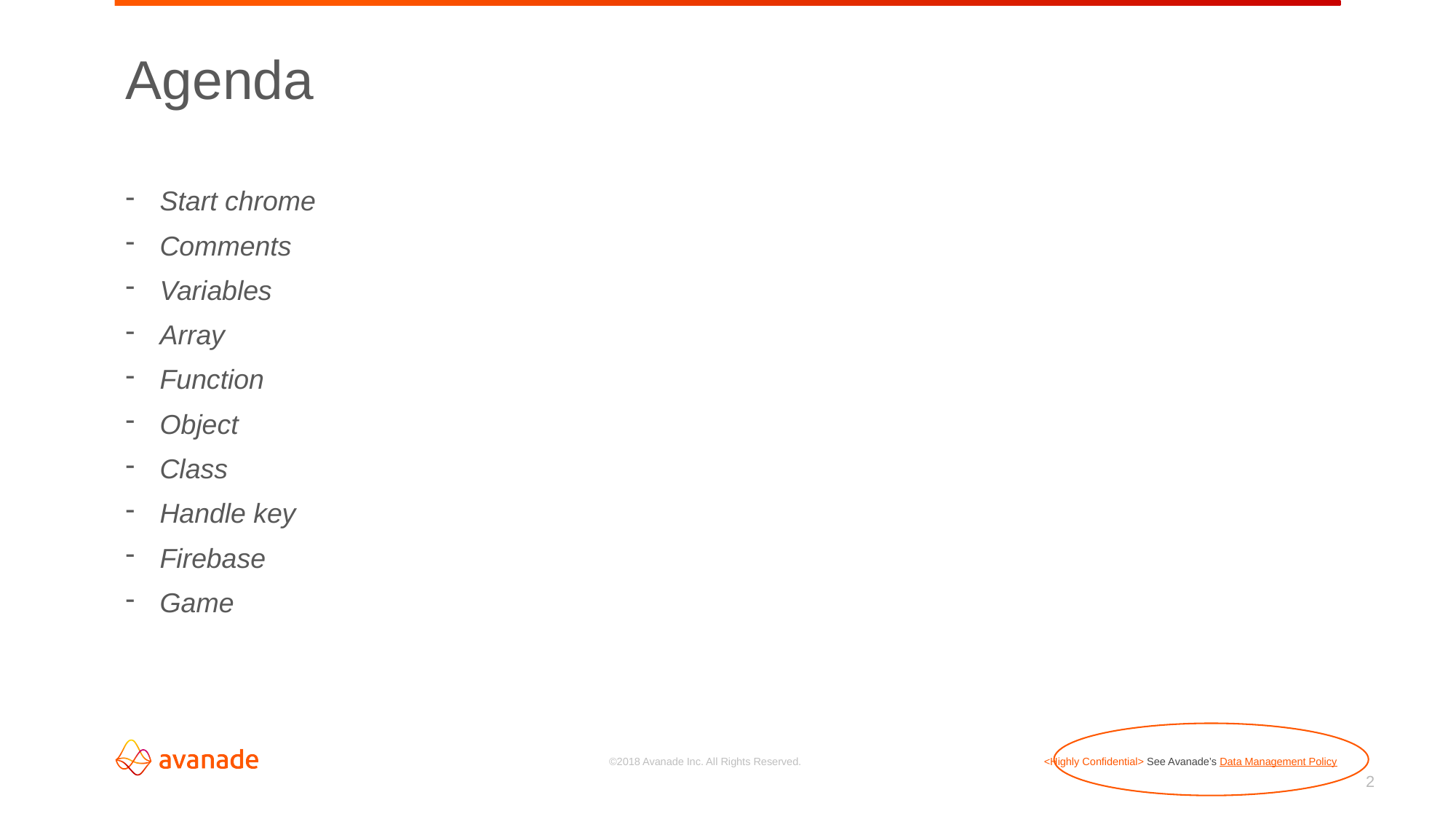

# Agenda
Start chrome
Comments
Variables
Array
Function
Object
Class
Handle key
Firebase
Game

2